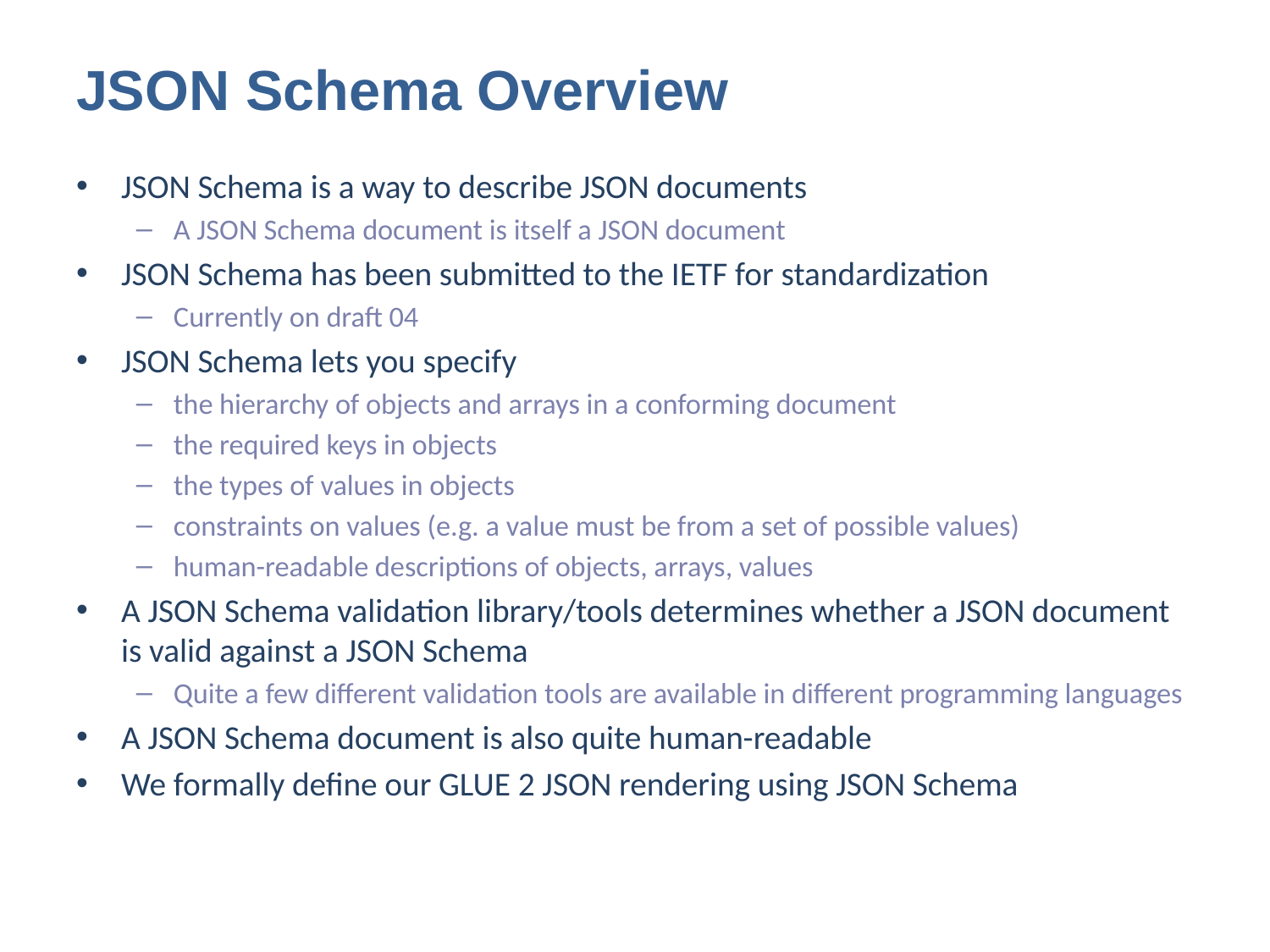

# JSON Schema Overview
JSON Schema is a way to describe JSON documents
A JSON Schema document is itself a JSON document
JSON Schema has been submitted to the IETF for standardization
Currently on draft 04
JSON Schema lets you specify
the hierarchy of objects and arrays in a conforming document
the required keys in objects
the types of values in objects
constraints on values (e.g. a value must be from a set of possible values)
human-readable descriptions of objects, arrays, values
A JSON Schema validation library/tools determines whether a JSON document is valid against a JSON Schema
Quite a few different validation tools are available in different programming languages
A JSON Schema document is also quite human-readable
We formally define our GLUE 2 JSON rendering using JSON Schema
3